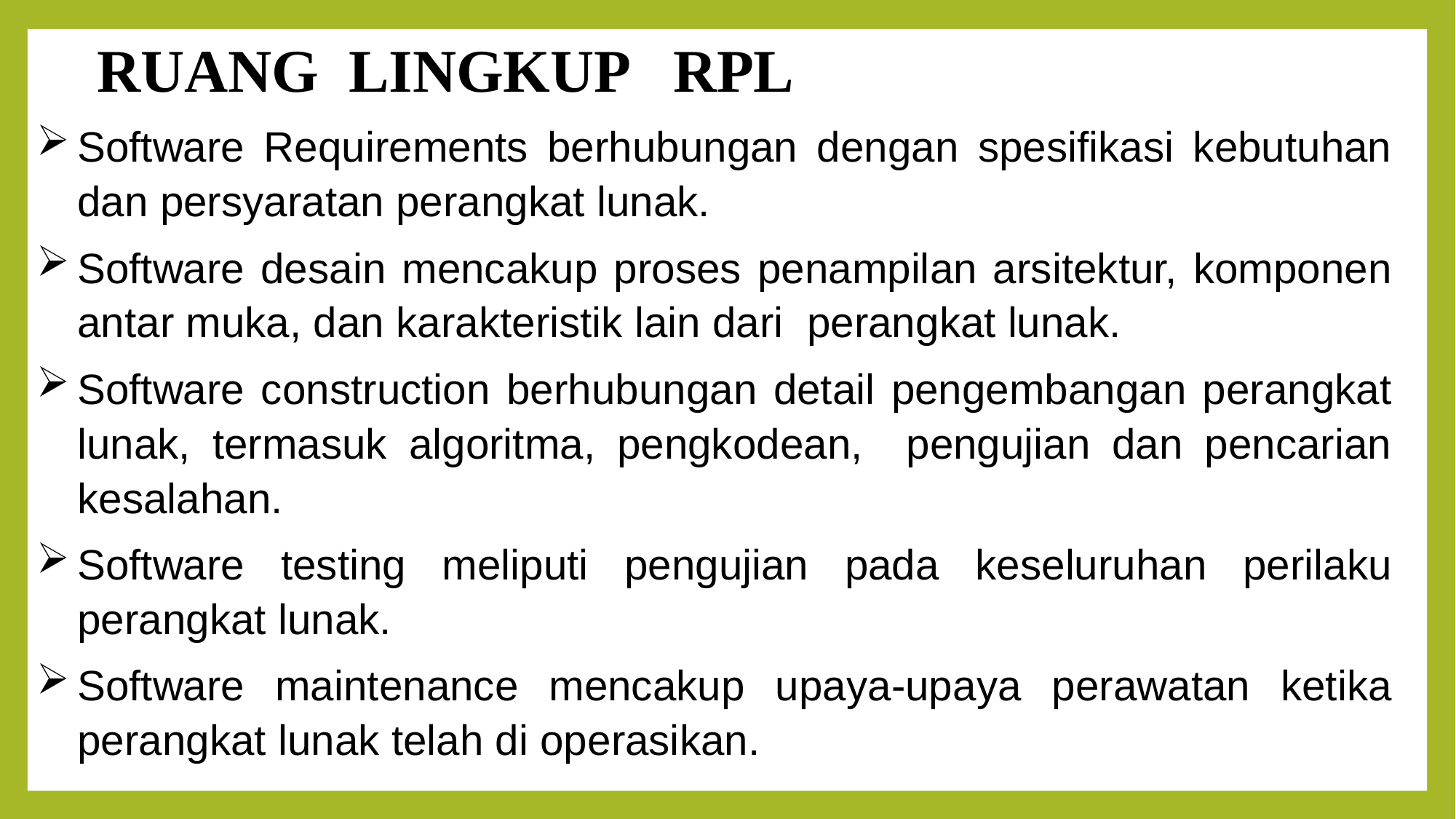

RUANG  LINGKUP   RPL
Software Requirements berhubungan dengan spesifikasi kebutuhan dan persyaratan perangkat lunak.
Software desain mencakup proses penampilan arsitektur, komponen antar muka, dan karakteristik lain dari  perangkat lunak.
Software construction berhubungan detail pengembangan perangkat lunak, termasuk algoritma, pengkodean,  pengujian dan pencarian kesalahan.
Software testing meliputi pengujian pada keseluruhan perilaku perangkat lunak.
Software maintenance mencakup upaya-upaya perawatan ketika perangkat lunak telah di operasikan.